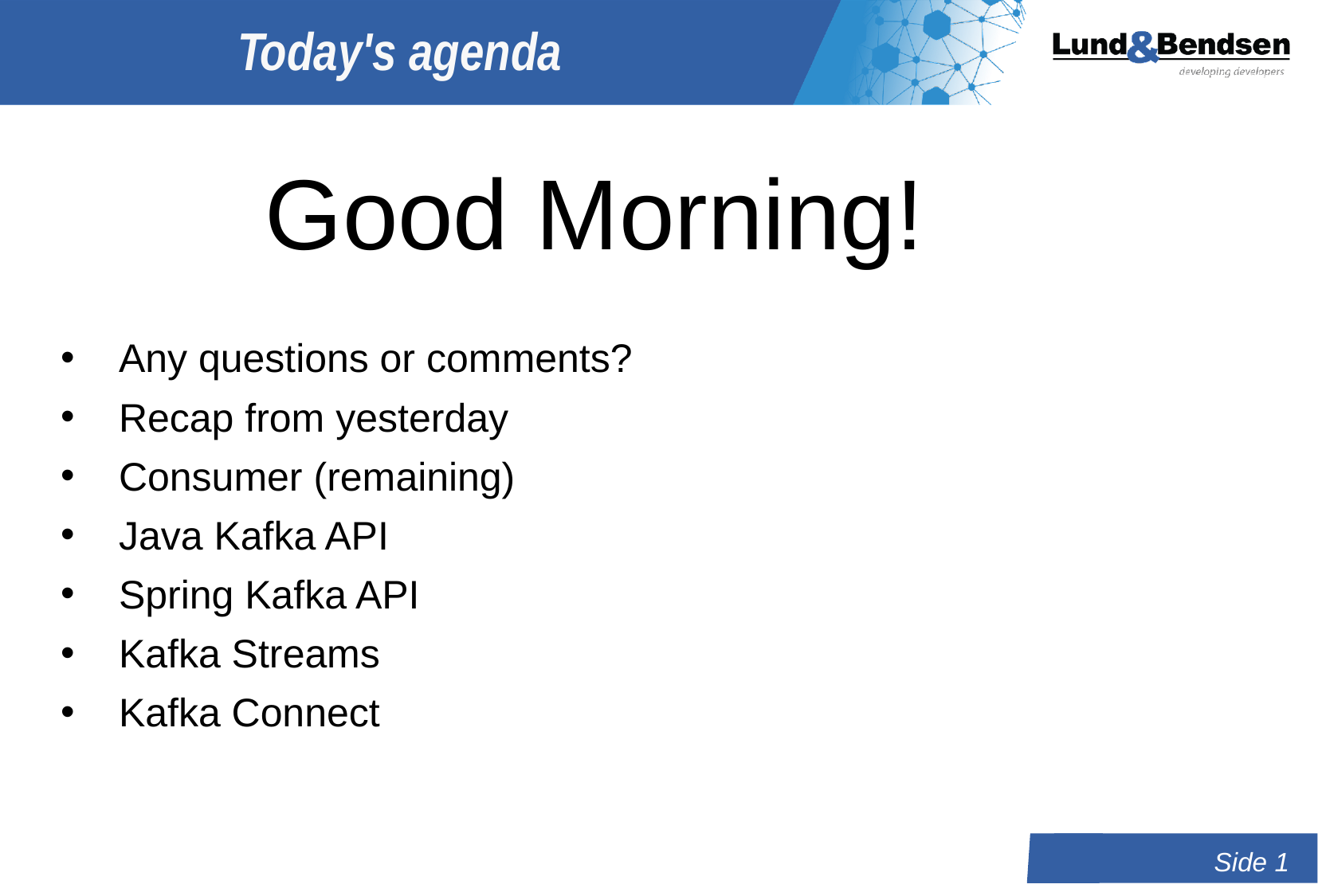

# Today's agenda
Good Morning!
Any questions or comments?
Recap from yesterday
Consumer (remaining)
Java Kafka API
Spring Kafka API
Kafka Streams
Kafka Connect